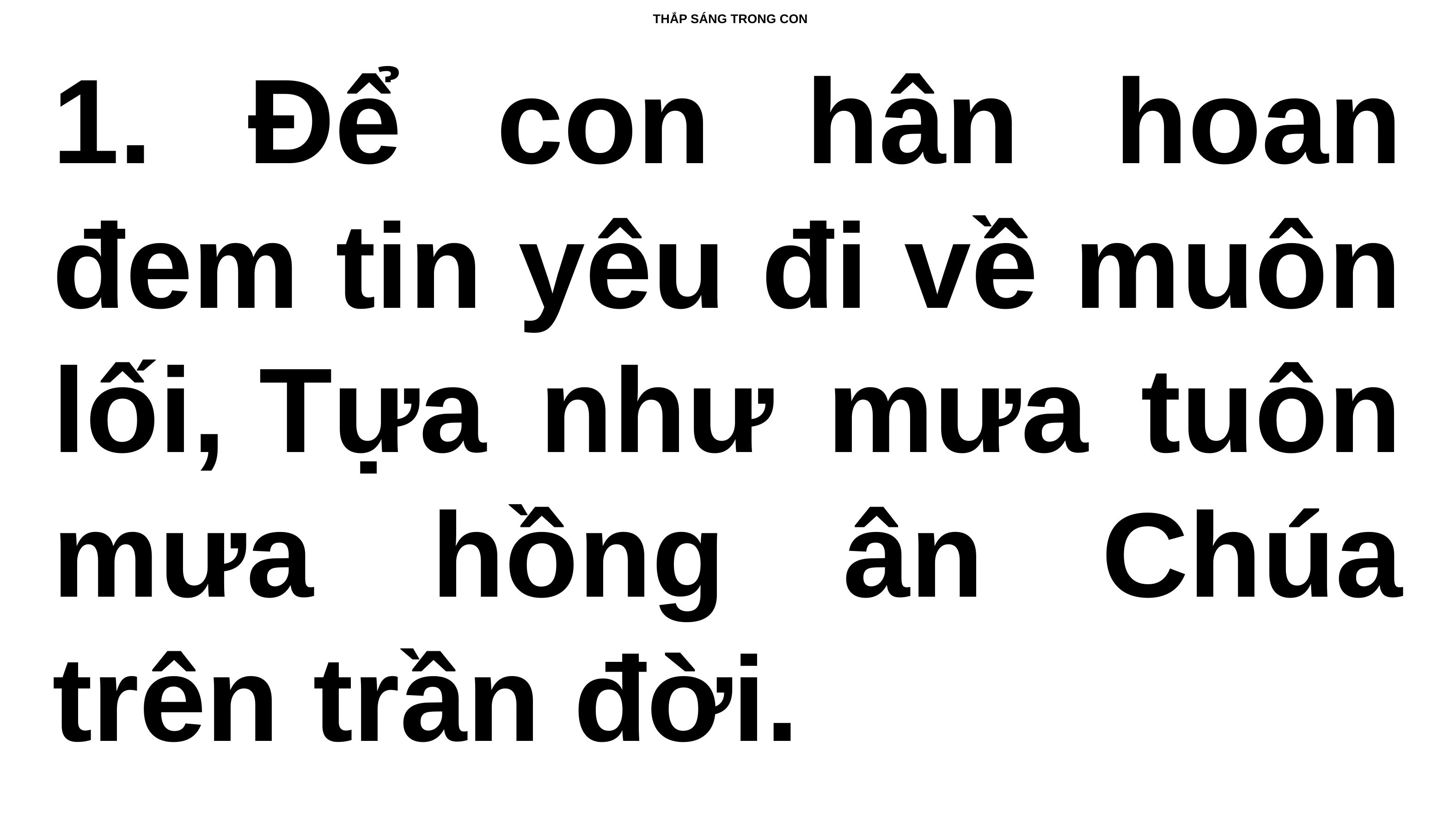

# THẮP SÁNG TRONG CON
1. Để con hân hoan đem tin yêu đi về muôn lối, Tựa như mưa tuôn mưa hồng ân Chúa trên trần đời.